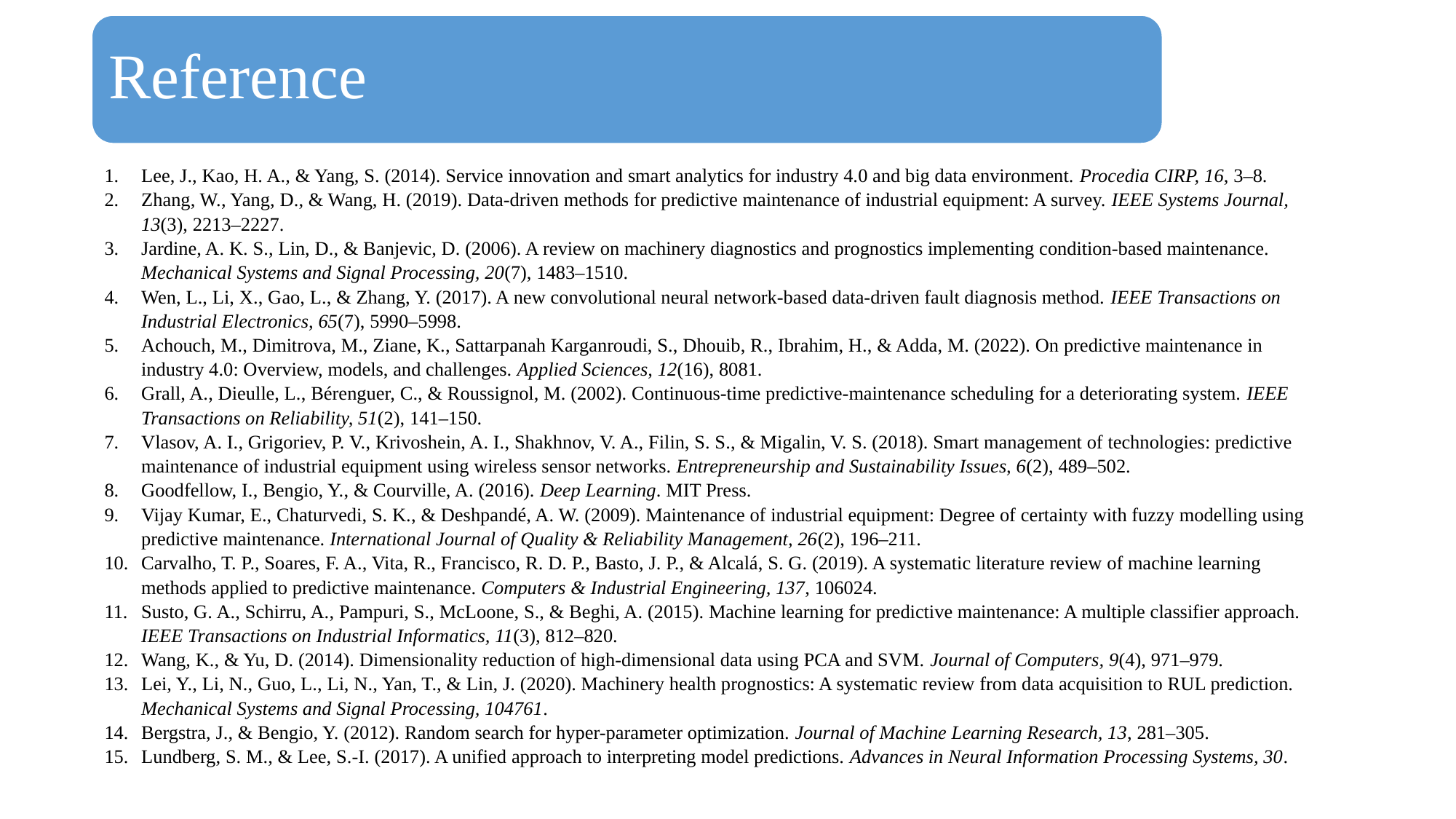

Reference
Lee, J., Kao, H. A., & Yang, S. (2014). Service innovation and smart analytics for industry 4.0 and big data environment. Procedia CIRP, 16, 3–8.
Zhang, W., Yang, D., & Wang, H. (2019). Data-driven methods for predictive maintenance of industrial equipment: A survey. IEEE Systems Journal, 13(3), 2213–2227.
Jardine, A. K. S., Lin, D., & Banjevic, D. (2006). A review on machinery diagnostics and prognostics implementing condition-based maintenance. Mechanical Systems and Signal Processing, 20(7), 1483–1510.
Wen, L., Li, X., Gao, L., & Zhang, Y. (2017). A new convolutional neural network-based data-driven fault diagnosis method. IEEE Transactions on Industrial Electronics, 65(7), 5990–5998.
Achouch, M., Dimitrova, M., Ziane, K., Sattarpanah Karganroudi, S., Dhouib, R., Ibrahim, H., & Adda, M. (2022). On predictive maintenance in industry 4.0: Overview, models, and challenges. Applied Sciences, 12(16), 8081.
Grall, A., Dieulle, L., Bérenguer, C., & Roussignol, M. (2002). Continuous-time predictive-maintenance scheduling for a deteriorating system. IEEE Transactions on Reliability, 51(2), 141–150.
Vlasov, A. I., Grigoriev, P. V., Krivoshein, A. I., Shakhnov, V. A., Filin, S. S., & Migalin, V. S. (2018). Smart management of technologies: predictive maintenance of industrial equipment using wireless sensor networks. Entrepreneurship and Sustainability Issues, 6(2), 489–502.
Goodfellow, I., Bengio, Y., & Courville, A. (2016). Deep Learning. MIT Press.
Vijay Kumar, E., Chaturvedi, S. K., & Deshpandé, A. W. (2009). Maintenance of industrial equipment: Degree of certainty with fuzzy modelling using predictive maintenance. International Journal of Quality & Reliability Management, 26(2), 196–211.
Carvalho, T. P., Soares, F. A., Vita, R., Francisco, R. D. P., Basto, J. P., & Alcalá, S. G. (2019). A systematic literature review of machine learning methods applied to predictive maintenance. Computers & Industrial Engineering, 137, 106024.
Susto, G. A., Schirru, A., Pampuri, S., McLoone, S., & Beghi, A. (2015). Machine learning for predictive maintenance: A multiple classifier approach. IEEE Transactions on Industrial Informatics, 11(3), 812–820.
Wang, K., & Yu, D. (2014). Dimensionality reduction of high-dimensional data using PCA and SVM. Journal of Computers, 9(4), 971–979.
Lei, Y., Li, N., Guo, L., Li, N., Yan, T., & Lin, J. (2020). Machinery health prognostics: A systematic review from data acquisition to RUL prediction. Mechanical Systems and Signal Processing, 104761.
Bergstra, J., & Bengio, Y. (2012). Random search for hyper-parameter optimization. Journal of Machine Learning Research, 13, 281–305.
Lundberg, S. M., & Lee, S.-I. (2017). A unified approach to interpreting model predictions. Advances in Neural Information Processing Systems, 30.